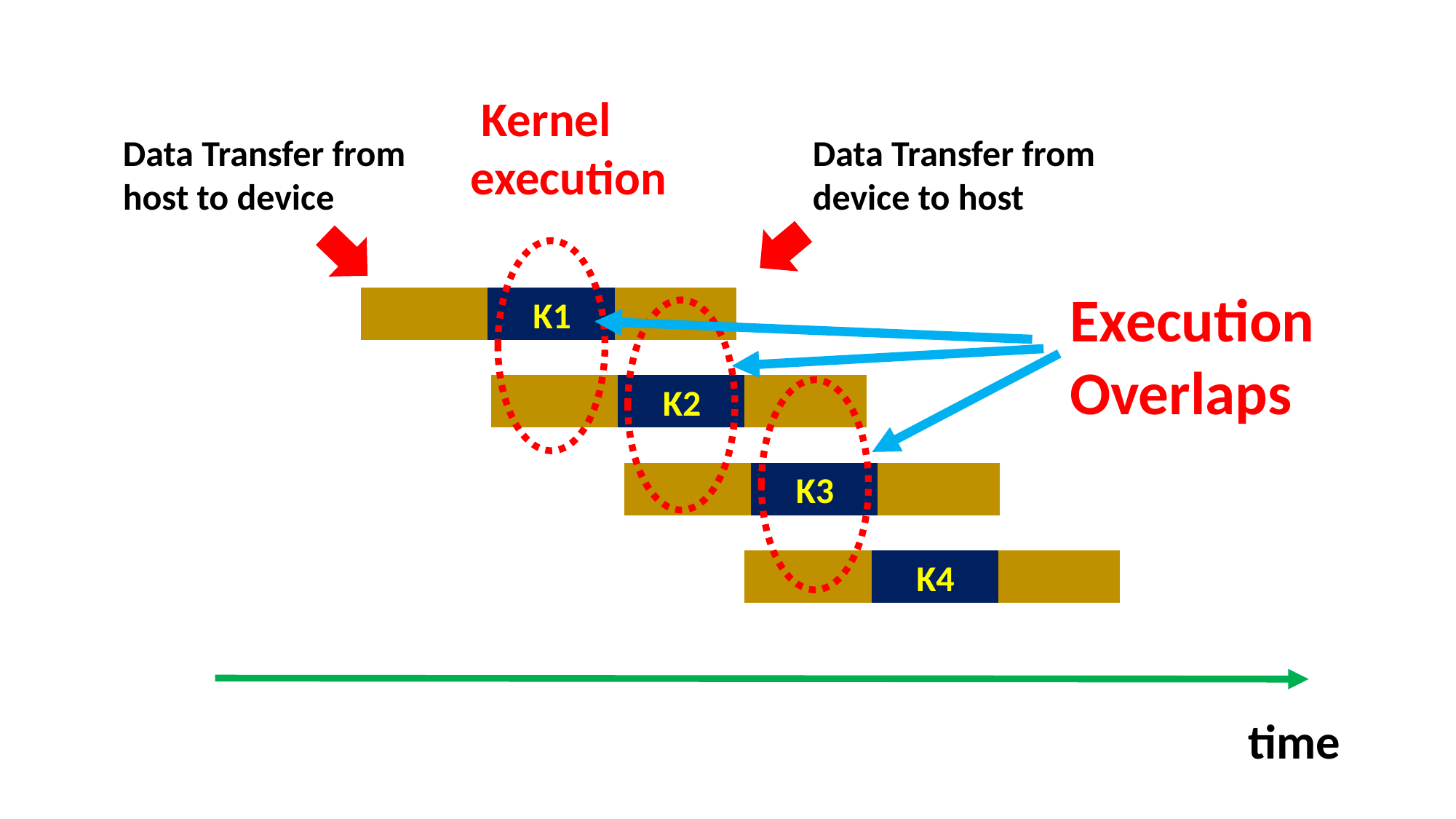

Kernel execution
Data Transfer from device to host
Data Transfer from host to device

Execution Overlaps

K1

K2

K3

K4
time